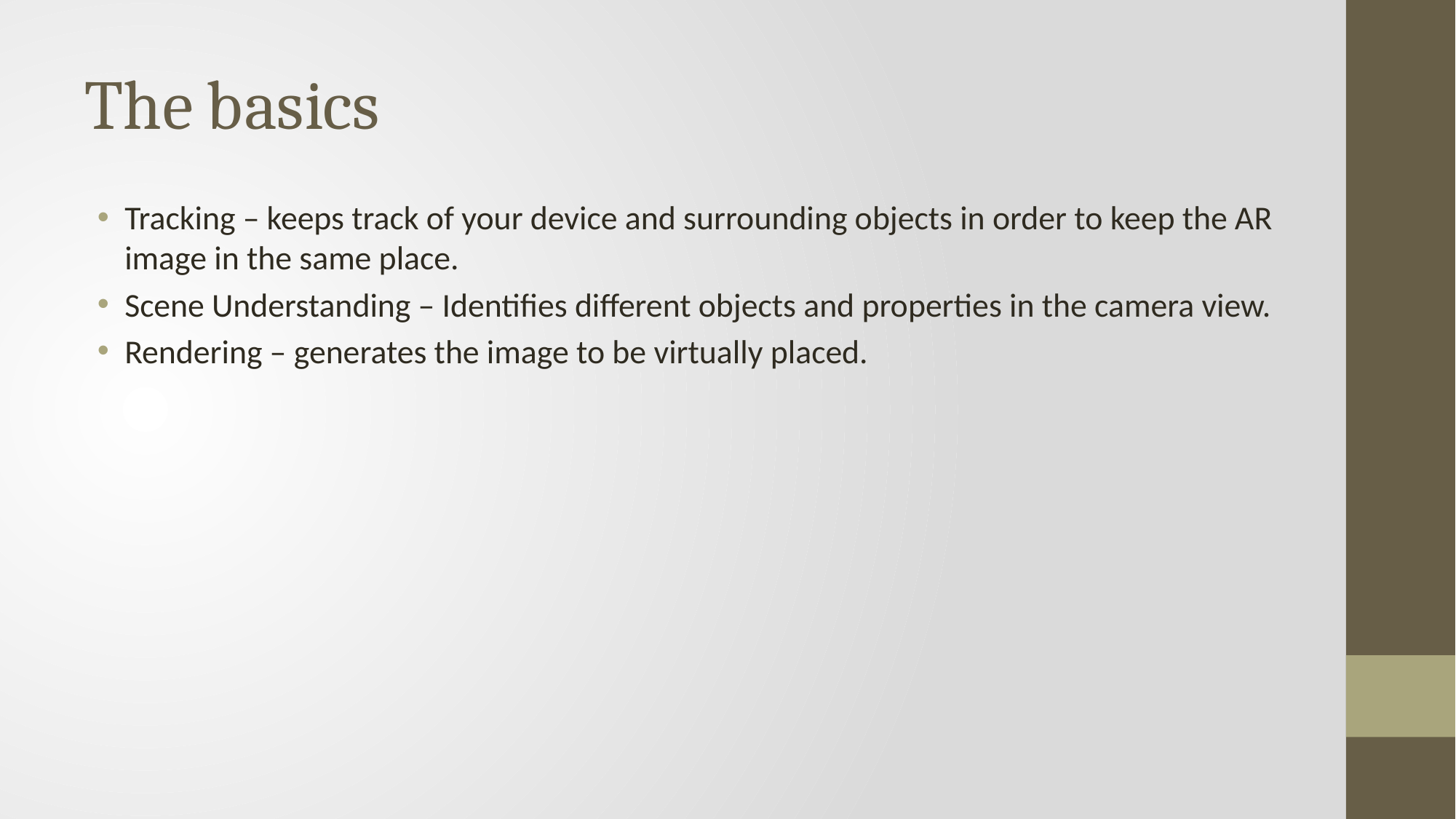

# The basics
Tracking – keeps track of your device and surrounding objects in order to keep the AR image in the same place.
Scene Understanding – Identifies different objects and properties in the camera view.
Rendering – generates the image to be virtually placed.